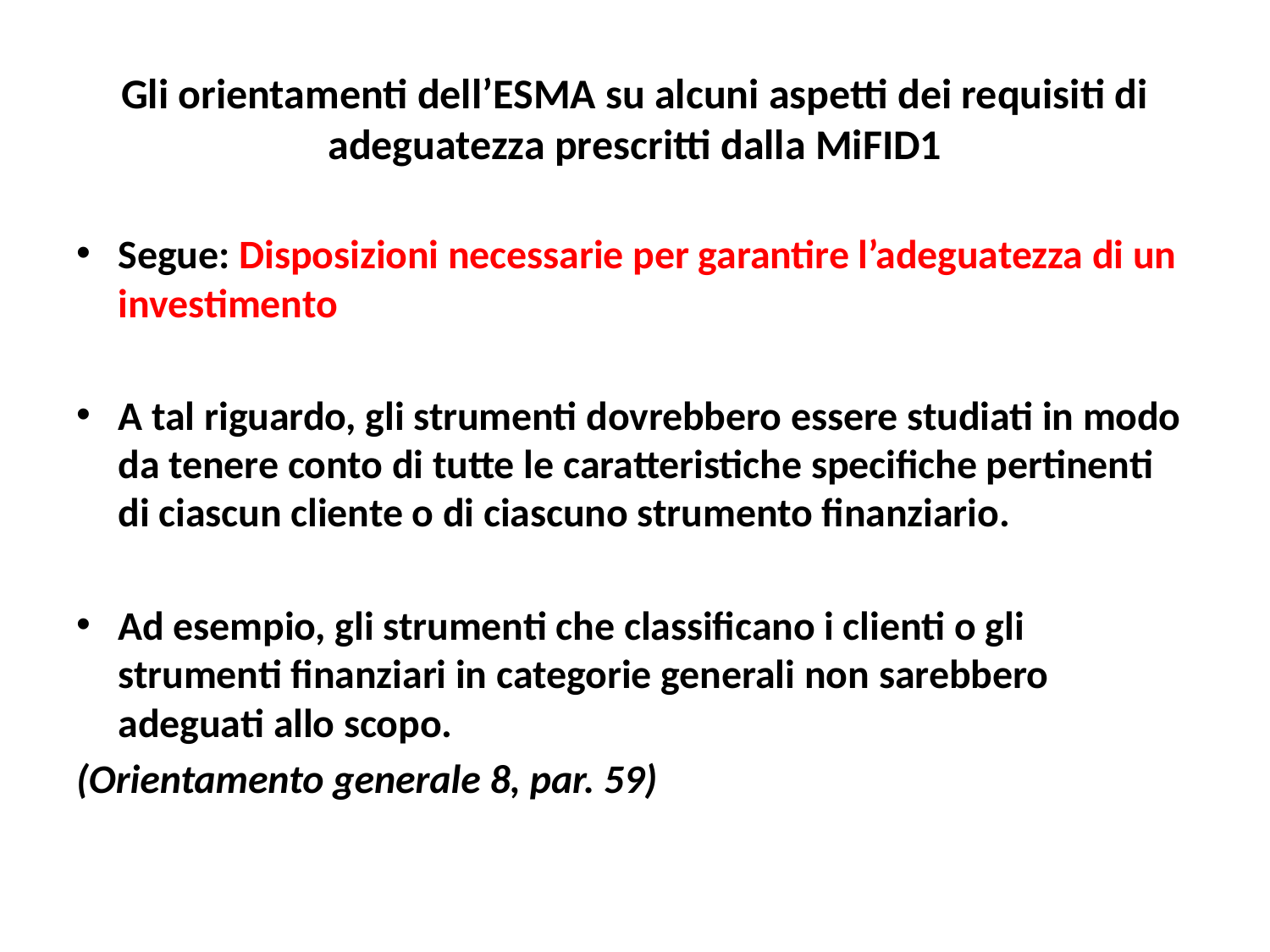

# Gli orientamenti dell’ESMA su alcuni aspetti dei requisiti di adeguatezza prescritti dalla MiFID1
Segue: Disposizioni necessarie per garantire l’adeguatezza di un investimento

A tal riguardo, gli strumenti dovrebbero essere studiati in modo da tenere conto di tutte le caratteristiche specifiche pertinenti di ciascun cliente o di ciascuno strumento finanziario.

Ad esempio, gli strumenti che classificano i clienti o gli strumenti finanziari in categorie generali non sarebbero adeguati allo scopo.
(Orientamento generale 8, par. 59)